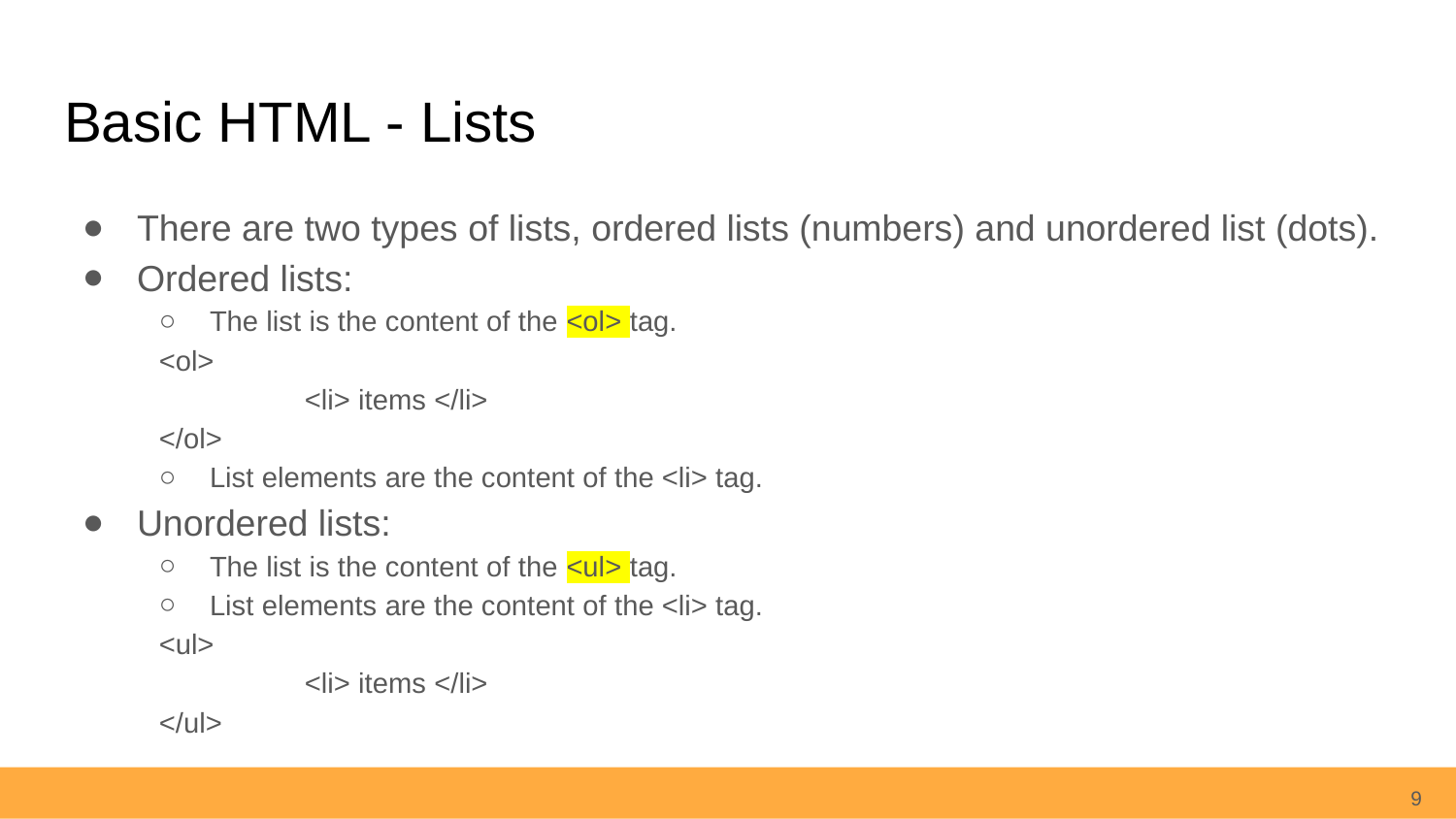

# Basic HTML - Lists
There are two types of lists, ordered lists (numbers) and unordered list (dots).
Ordered lists:
The list is the content of the <ol> tag.
<ol>
	<li> items </li>
</ol>
List elements are the content of the <li> tag.
Unordered lists:
The list is the content of the <ul> tag.
List elements are the content of the <li> tag.
<ul>
	<li> items </li>
</ul>

9